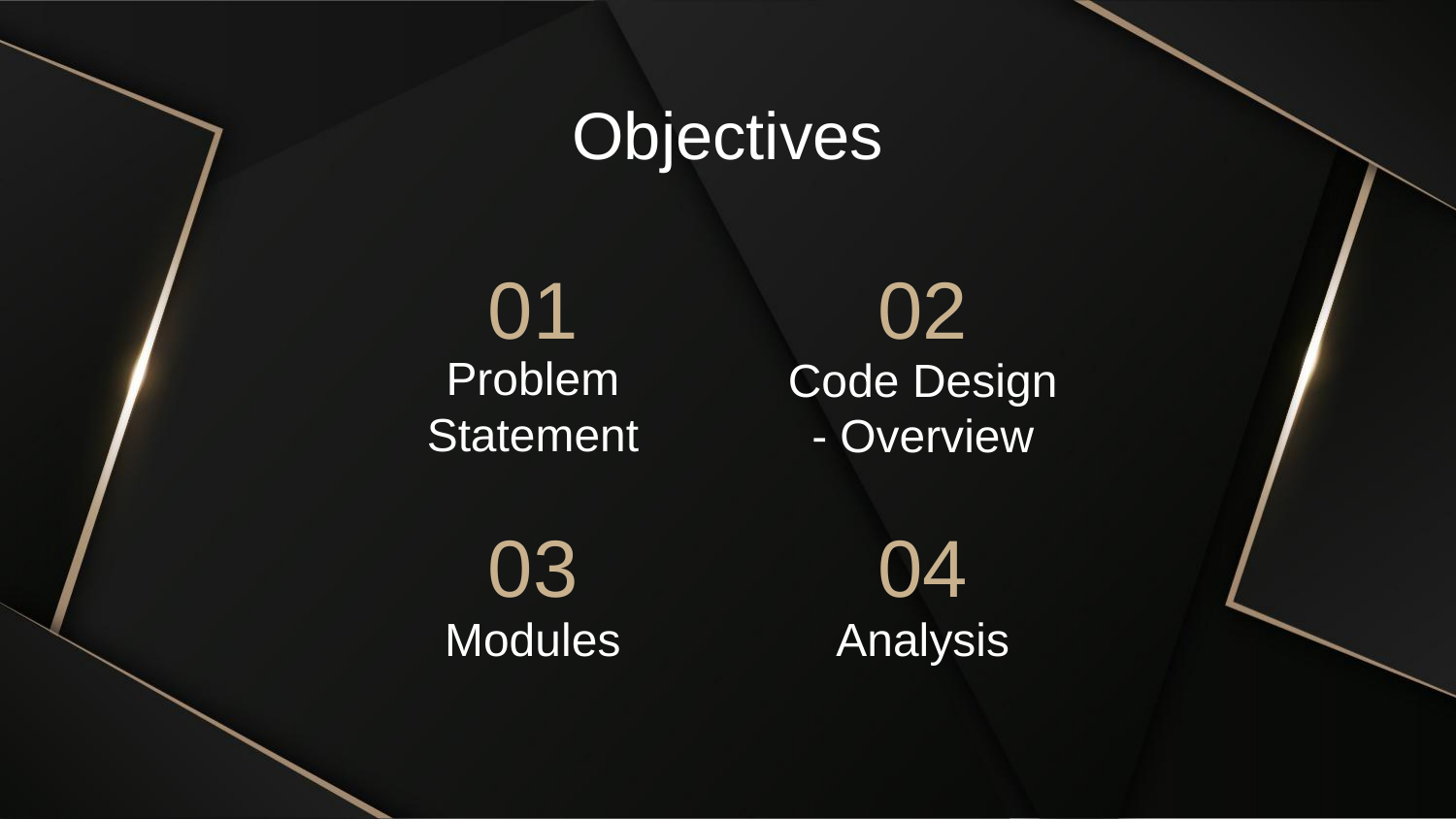

Objectives
# 01
02
Problem Statement
Code Design
- Overview
03
04
Modules
Analysis